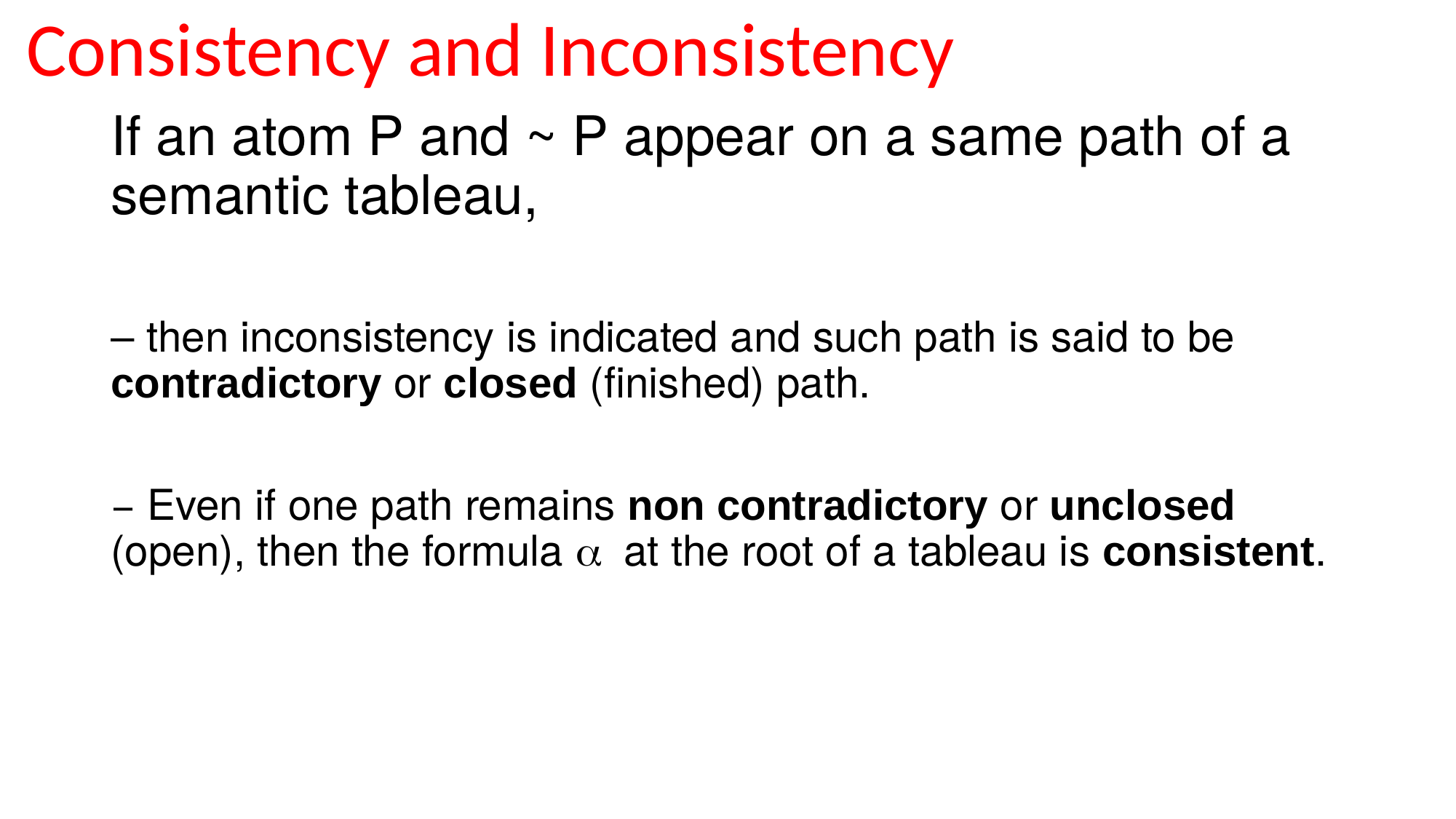

# Consistency and Inconsistency
If an atom P and ~ P appear on a same path of a semantic tableau,

– then inconsistency is indicated and such path is said to be contradictory or closed (finished) path.

− Even if one path remains non contradictory or unclosed (open), then the formula α at the root of a tableau is consistent.